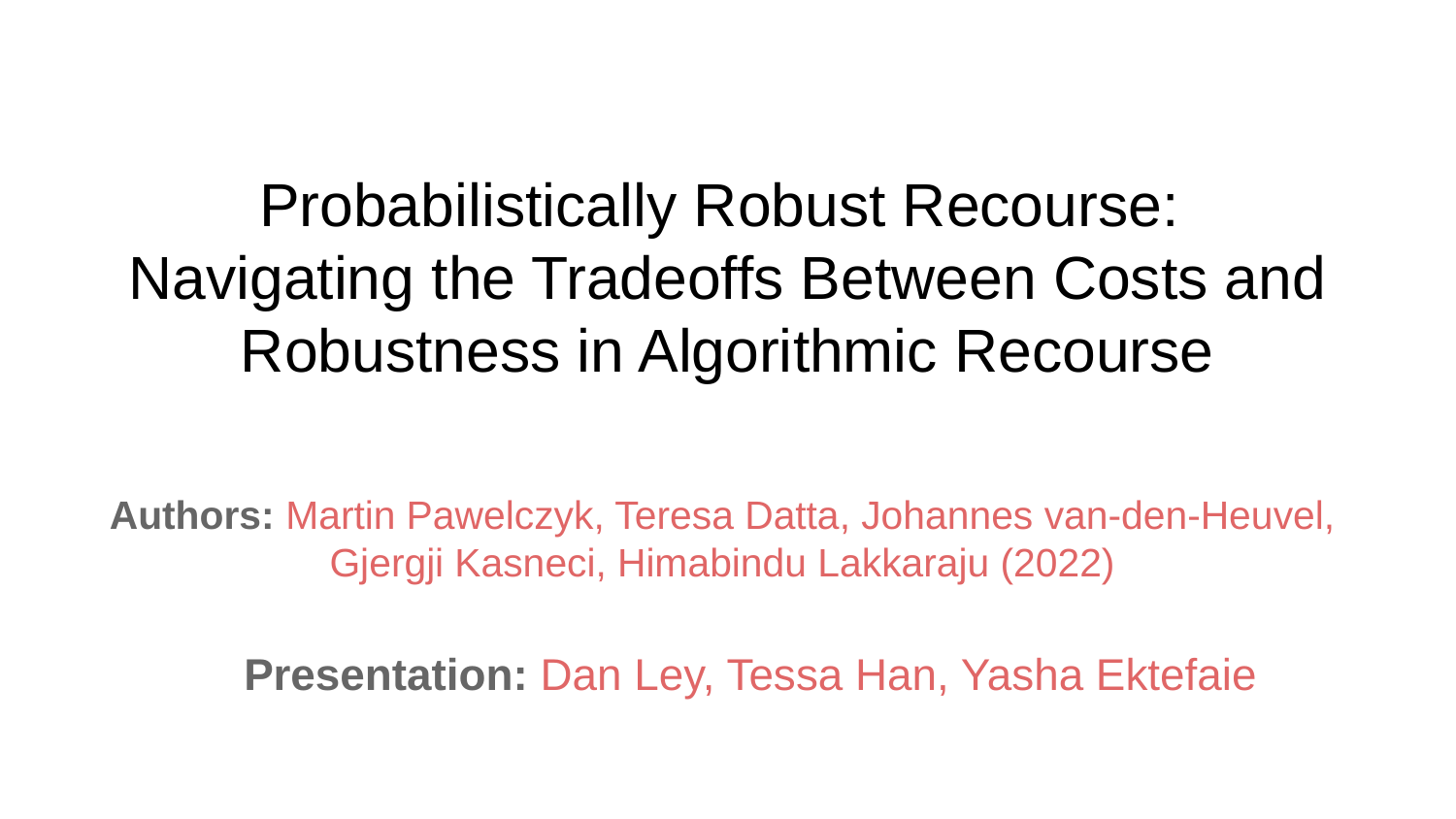

# Probabilistically Robust Recourse:
Navigating the Tradeoffs Between Costs and Robustness in Algorithmic Recourse
Authors: Martin Pawelczyk, Teresa Datta, Johannes van-den-Heuvel, Gjergji Kasneci, Himabindu Lakkaraju (2022)
Presentation: Dan Ley, Tessa Han, Yasha Ektefaie